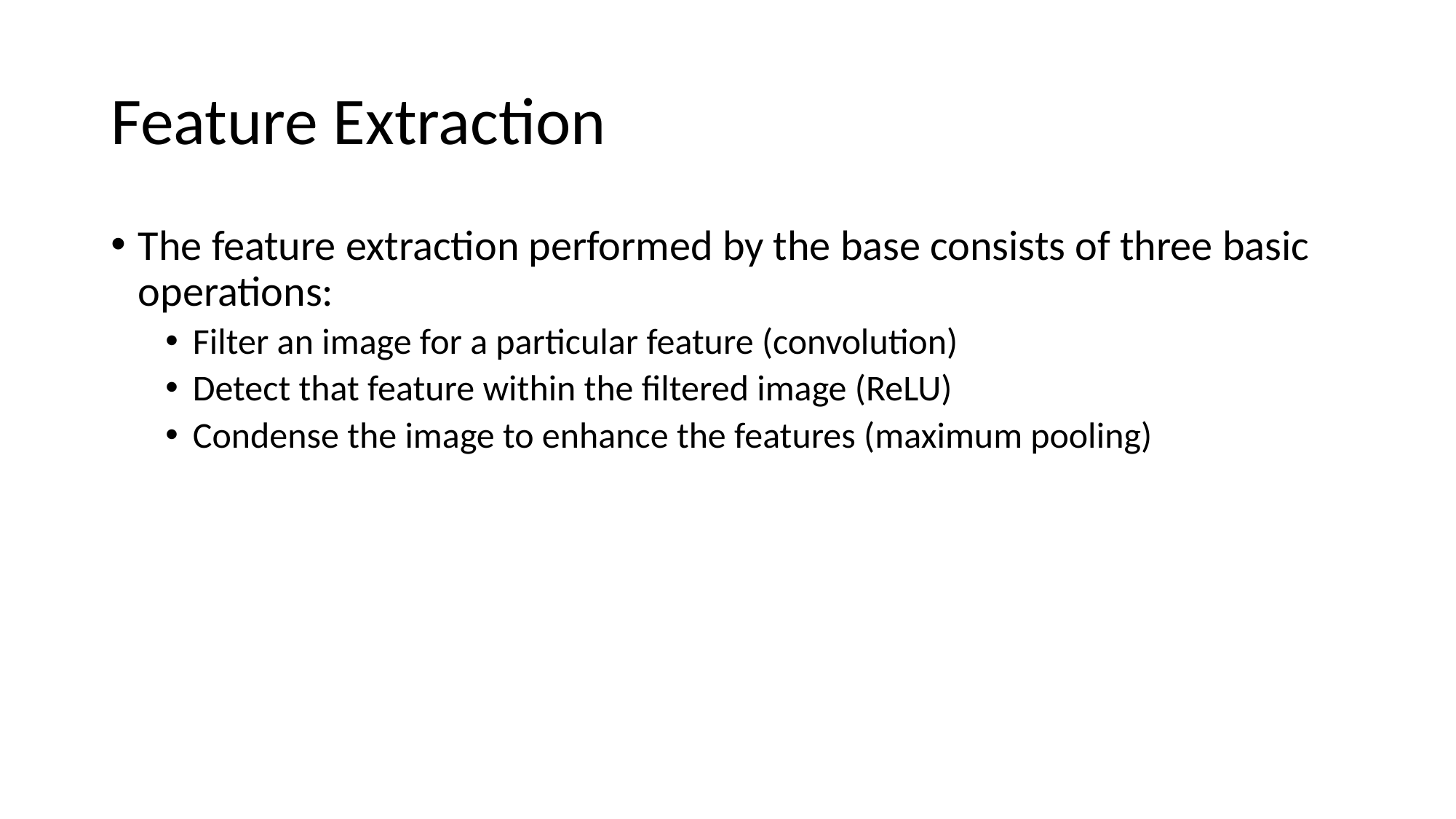

# Feature Extraction
The feature extraction performed by the base consists of three basic operations:
Filter an image for a particular feature (convolution)
Detect that feature within the filtered image (ReLU)
Condense the image to enhance the features (maximum pooling)